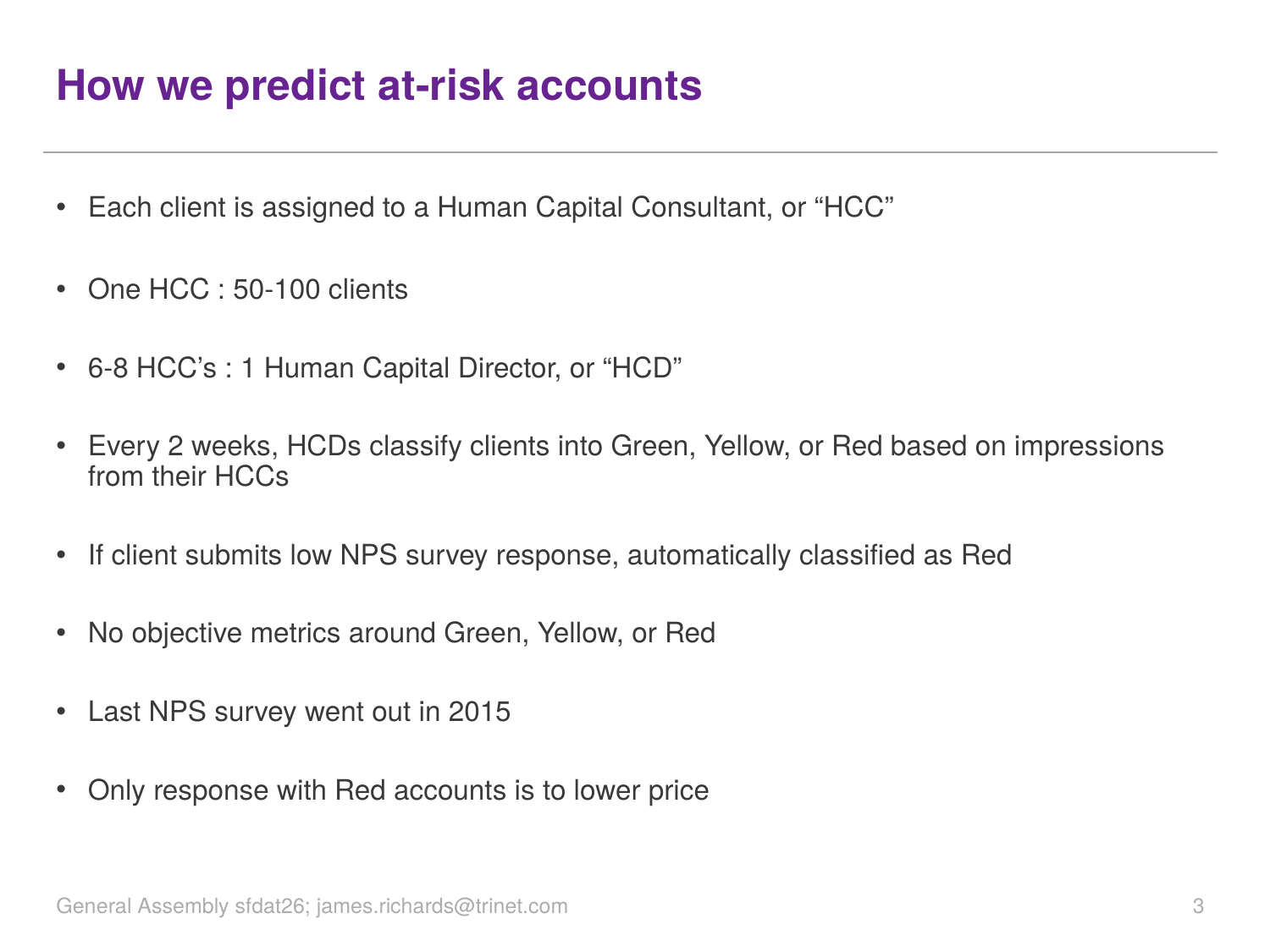

# How we predict at-risk accounts
Each client is assigned to a Human Capital Consultant, or “HCC”
One HCC : 50-100 clients
6-8 HCC’s : 1 Human Capital Director, or “HCD”
Every 2 weeks, HCDs classify clients into Green, Yellow, or Red based on impressions from their HCCs
If client submits low NPS survey response, automatically classified as Red
No objective metrics around Green, Yellow, or Red
Last NPS survey went out in 2015
Only response with Red accounts is to lower price
General Assembly sfdat26; james.richards@trinet.com
3